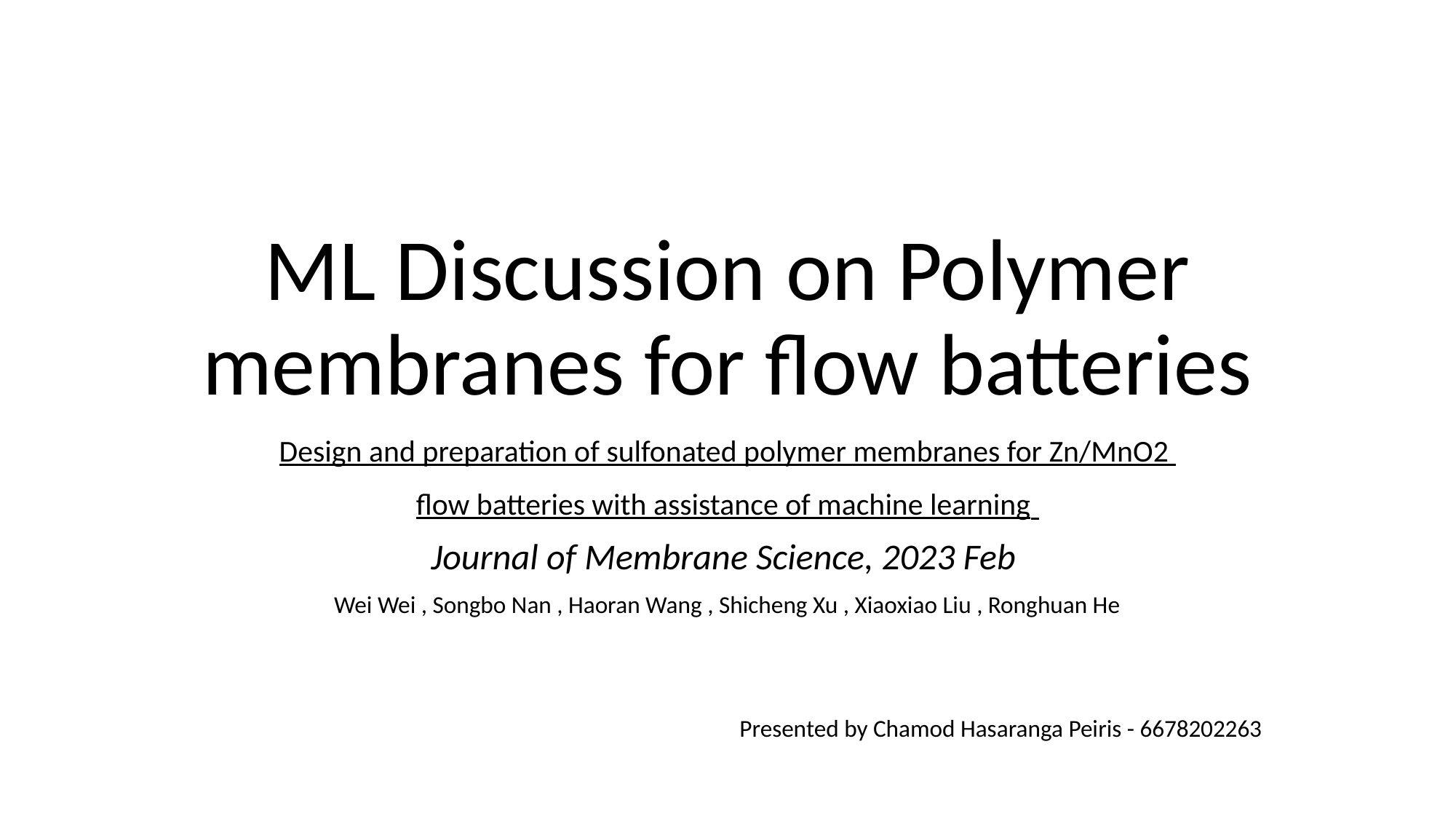

# ML Discussion on Polymer membranes for flow batteries
Design and preparation of sulfonated polymer membranes for Zn/MnO2
flow batteries with assistance of machine learning
Journal of Membrane Science, 2023 Feb
Wei Wei , Songbo Nan , Haoran Wang , Shicheng Xu , Xiaoxiao Liu , Ronghuan He

Presented by Chamod Hasaranga Peiris - 6678202263